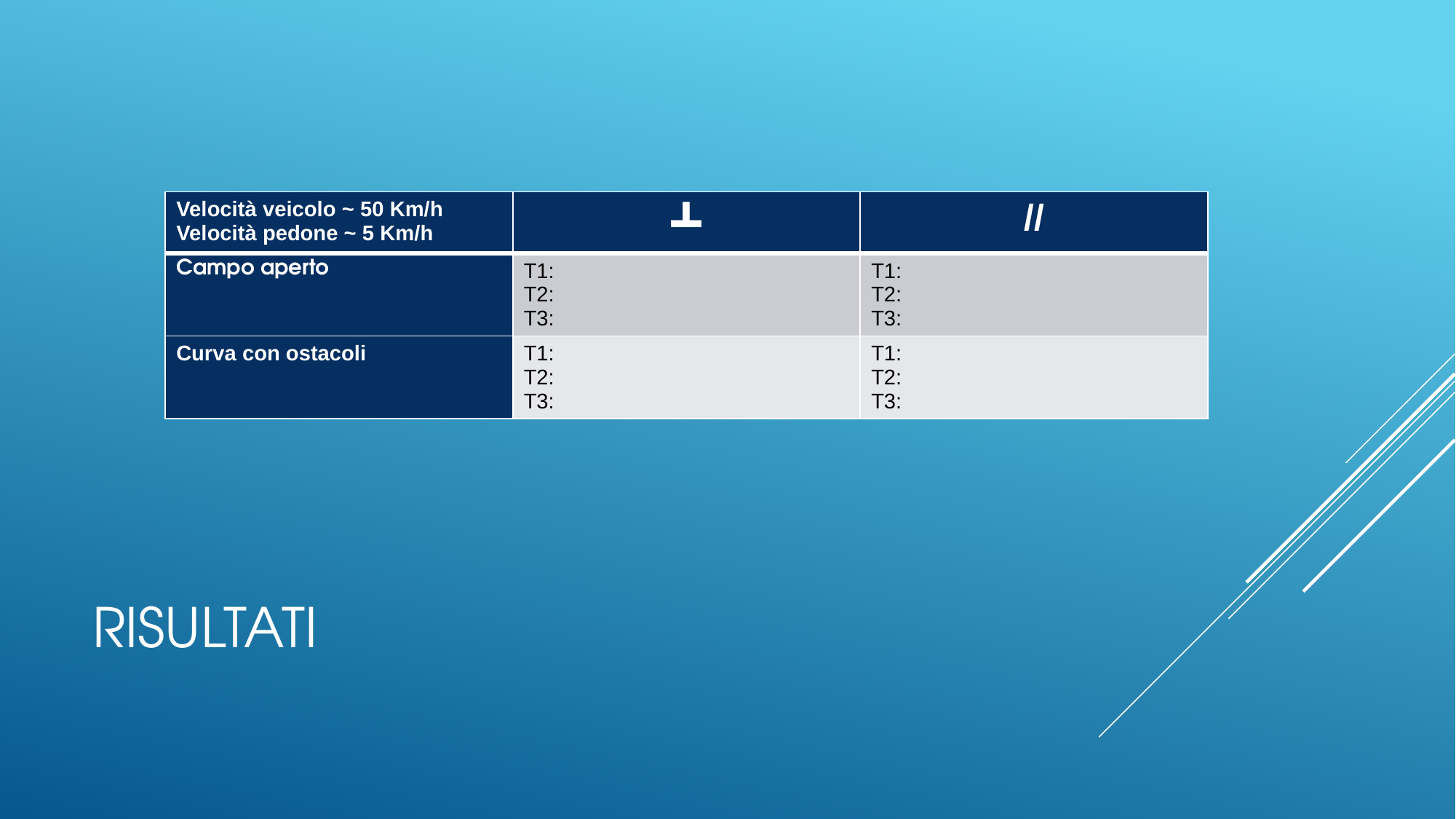

| Velocità veicolo ~ 50 Km/h Velocità pedone ~ 5 Km/h | ┴ | // |
| --- | --- | --- |
| Campo aperto | T1: T2: T3: | T1: T2: T3: |
| Curva con ostacoli | T1: T2: T3: | T1: T2: T3: |
# RISULTATI